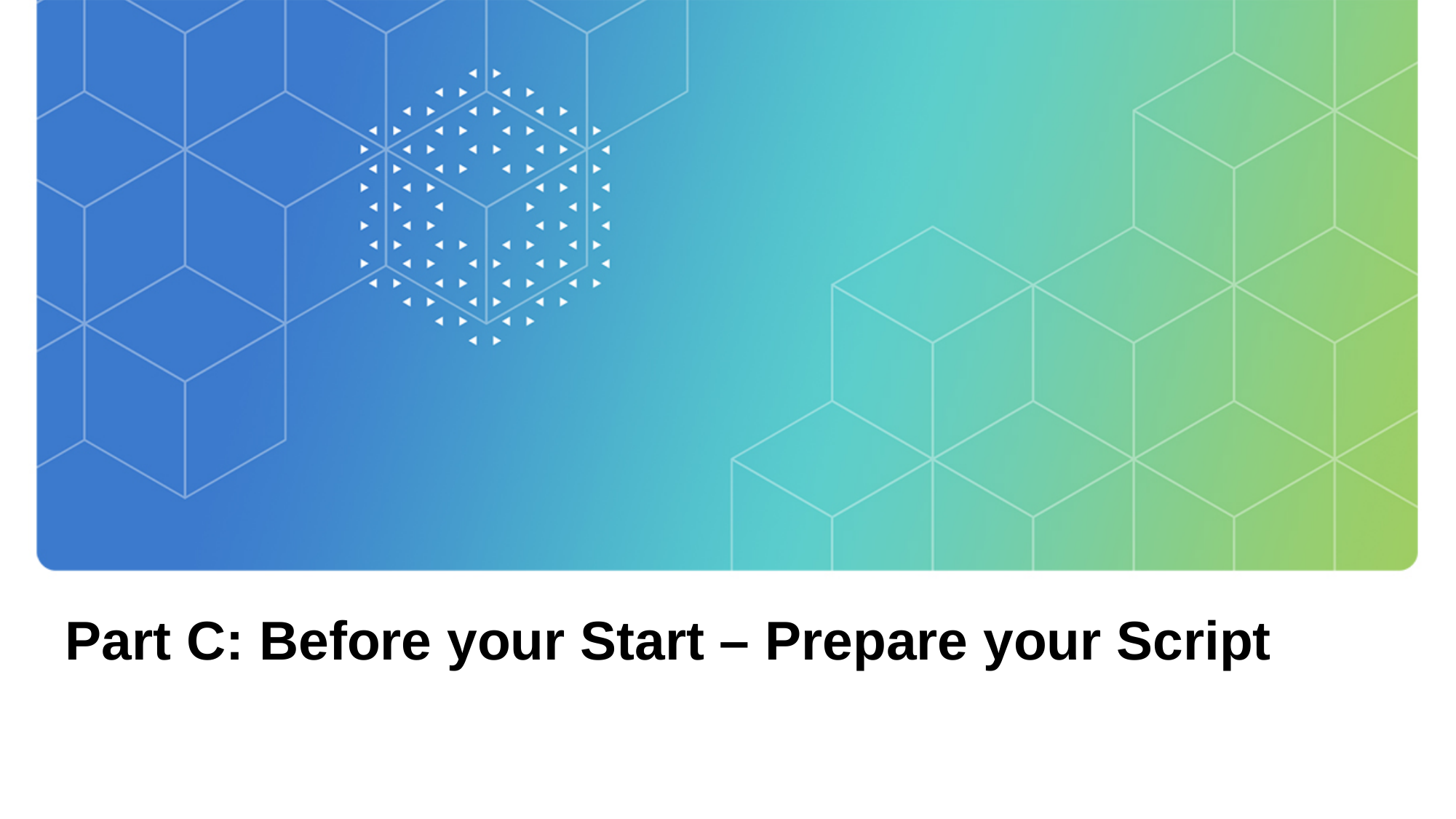

# Part C: Before your Start – Prepare your Script